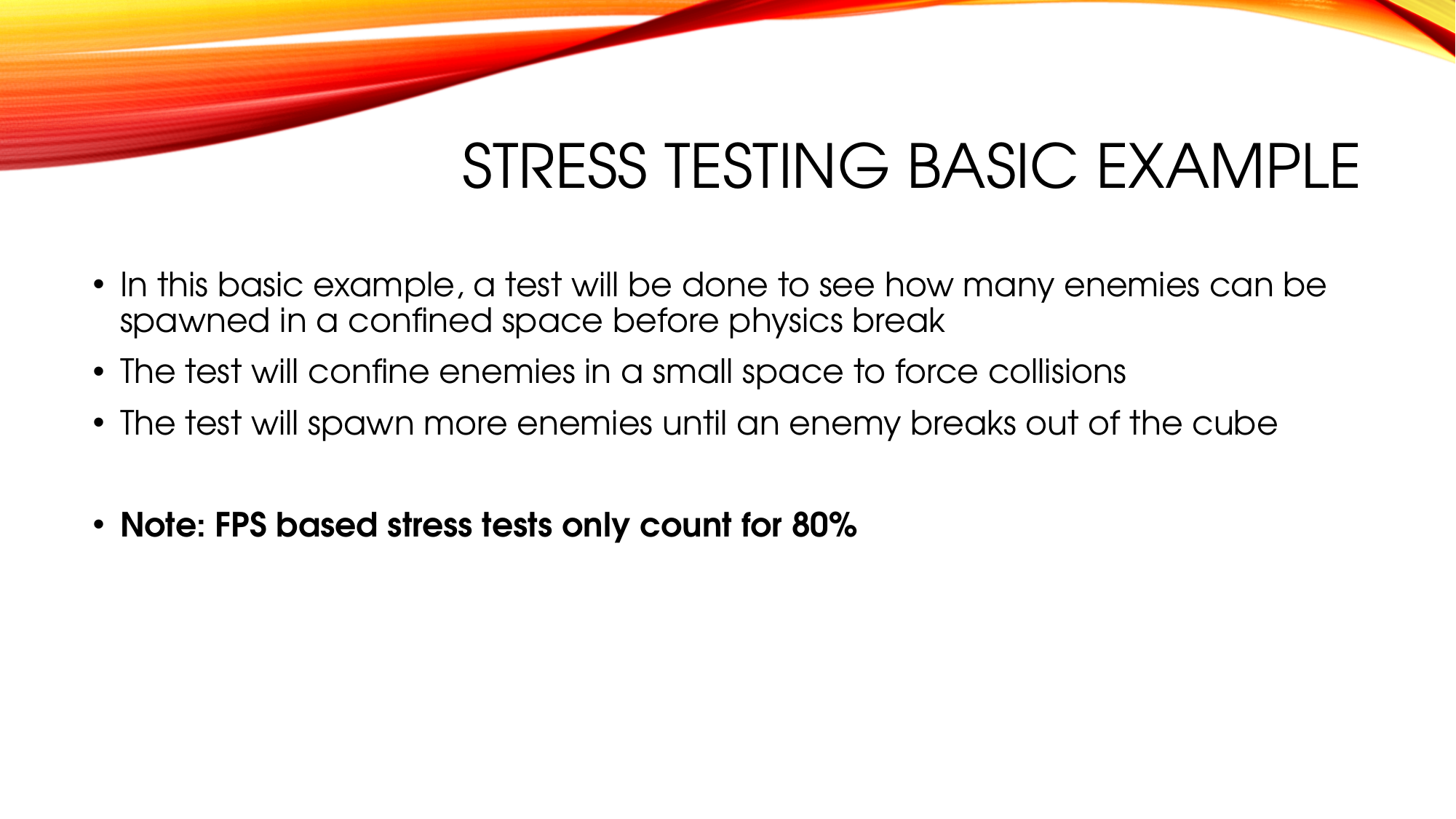

# Stress Testing basic example
In this basic example, a test will be done to see how many enemies can be spawned in a confined space before physics break
The test will confine enemies in a small space to force collisions
The test will spawn more enemies until an enemy breaks out of the cube

Note: FPS based stress tests only count for 80%